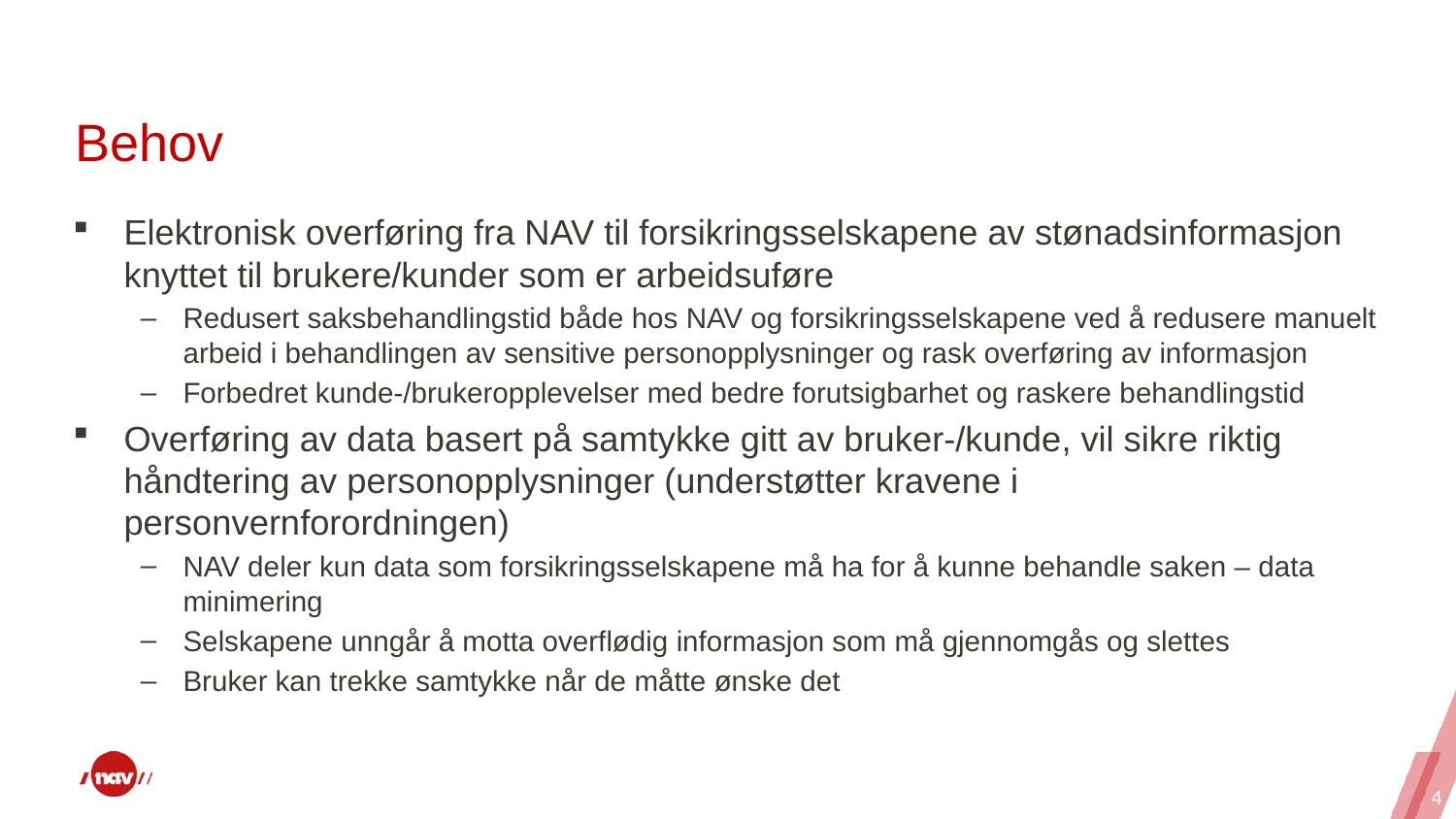

# Behov
Elektronisk overføring fra NAV til forsikringsselskapene av stønadsinformasjon knyttet til brukere/kunder som er arbeidsuføre
Redusert saksbehandlingstid både hos NAV og forsikringsselskapene ved å redusere manuelt arbeid i behandlingen av sensitive personopplysninger og rask overføring av informasjon
Forbedret kunde-/brukeropplevelser med bedre forutsigbarhet og raskere behandlingstid
Overføring av data basert på samtykke gitt av bruker-/kunde, vil sikre riktig håndtering av personopplysninger (understøtter kravene i personvernforordningen)
NAV deler kun data som forsikringsselskapene må ha for å kunne behandle saken – data minimering
Selskapene unngår å motta overflødig informasjon som må gjennomgås og slettes
Bruker kan trekke samtykke når de måtte ønske det